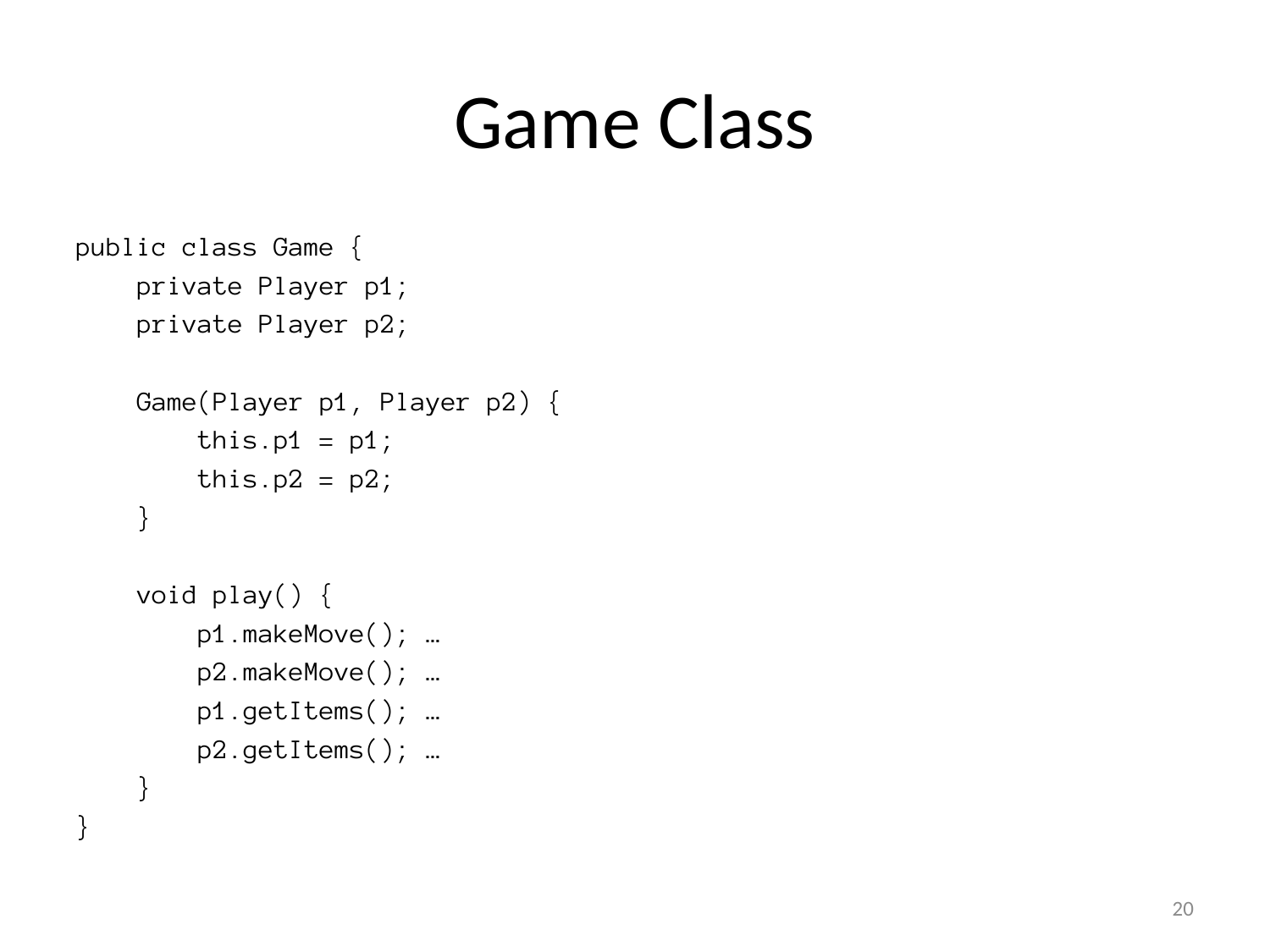

# Game Class
public class Game {
    private Player p1;
    private Player p2;

    Game(Player p1, Player p2) {
        this.p1 = p1;
        this.p2 = p2;
    }

    void play() {
        p1.makeMove(); …
        p2.makeMove(); …
        p1.getItems(); …
        p2.getItems(); …
    }
}
20